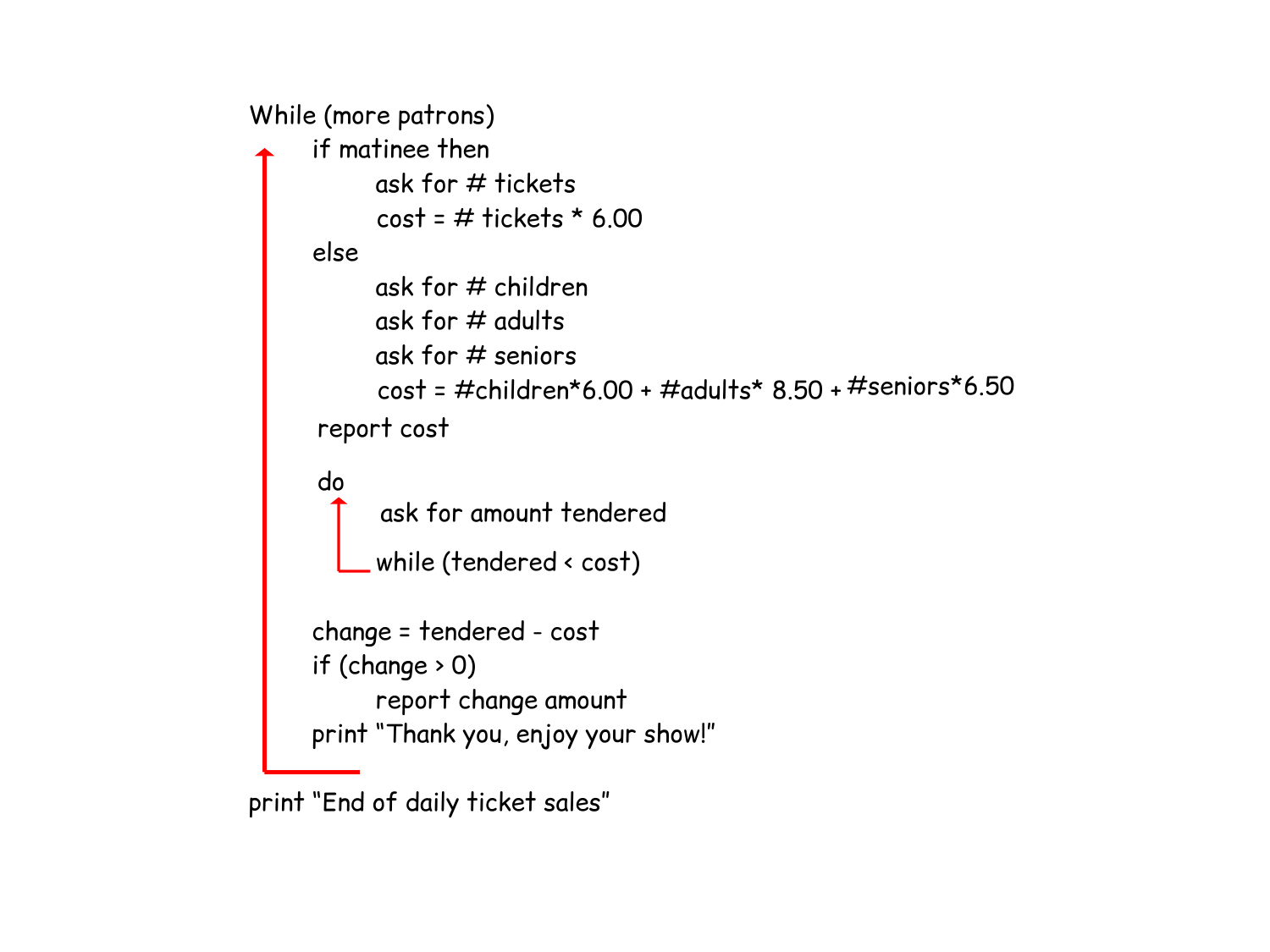

While (more patrons)
if matinee then

ask for # tickets
cost = # tickets * 6.00
else
ask for # children
ask for # adults
ask for # seniors
#seniors*6.50
cost = #children*6.00 + #adults* 8.50 +
report cost
do

ask for amount tendered
while
(tendered < cost)

change = tendered - cost
if (change > 0)
report change amount
print “Thank you, enjoy your show!”

print “End of daily ticket sales”